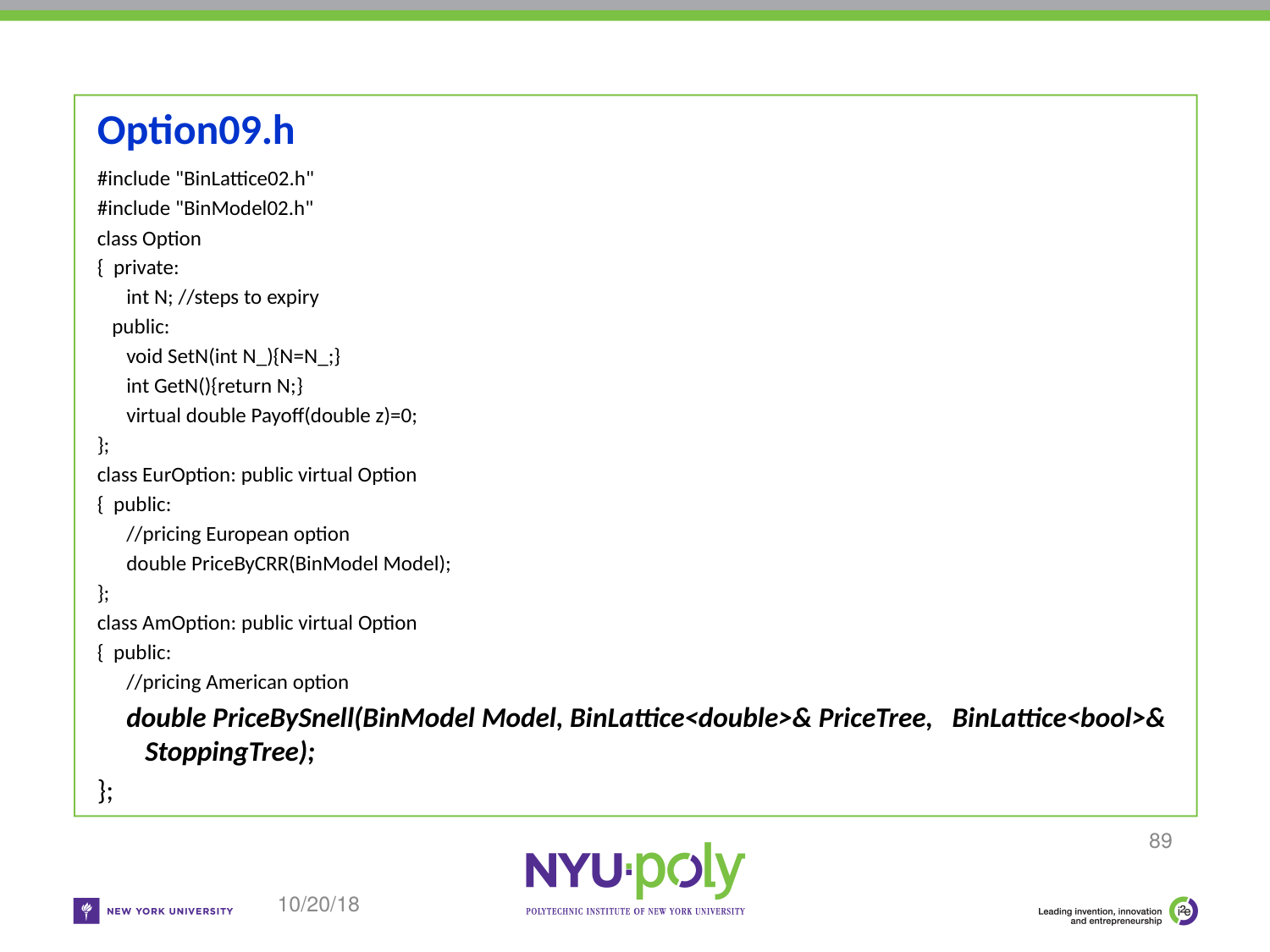

# Option09.h
#include "BinLattice02.h"
#include "BinModel02.h"
class Option
{  private:
      int N; //steps to expiry
   public:
      void SetN(int N_){N=N_;}
      int GetN(){return N;}
      virtual double Payoff(double z)=0;
};
class EurOption: public virtual Option
{  public:
      //pricing European option
      double PriceByCRR(BinModel Model);
};
class AmOption: public virtual Option
{  public:
      //pricing American option
      double PriceBySnell(BinModel Model, BinLattice<double>& PriceTree,   BinLattice<bool>& StoppingTree);
};

89
10/20/18